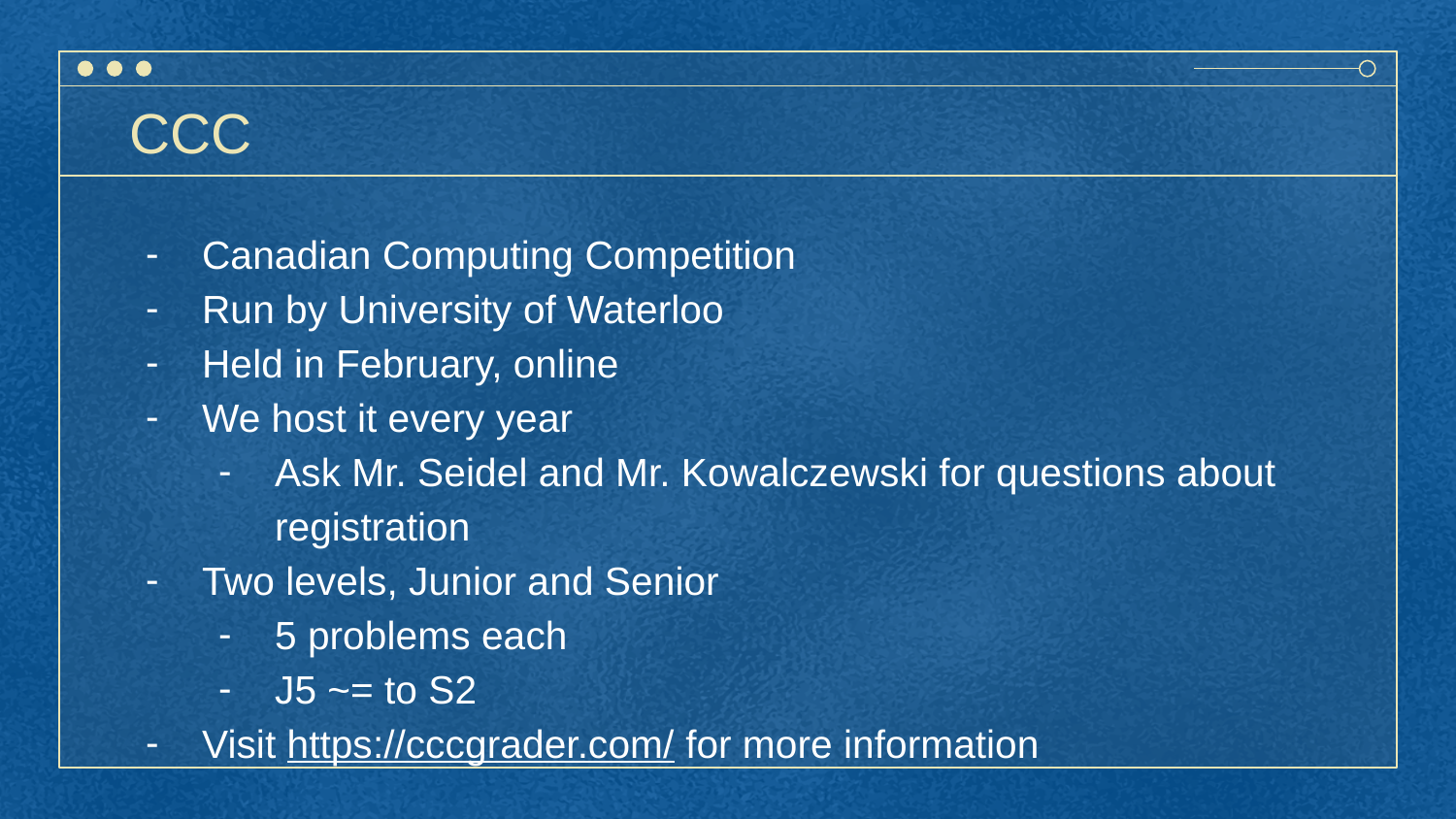

# CCC
Canadian Computing Competition
Run by University of Waterloo
Held in February, online
We host it every year
Ask Mr. Seidel and Mr. Kowalczewski for questions about registration
Two levels, Junior and Senior
5 problems each
J5 ~= to S2
Visit https://cccgrader.com/ for more information